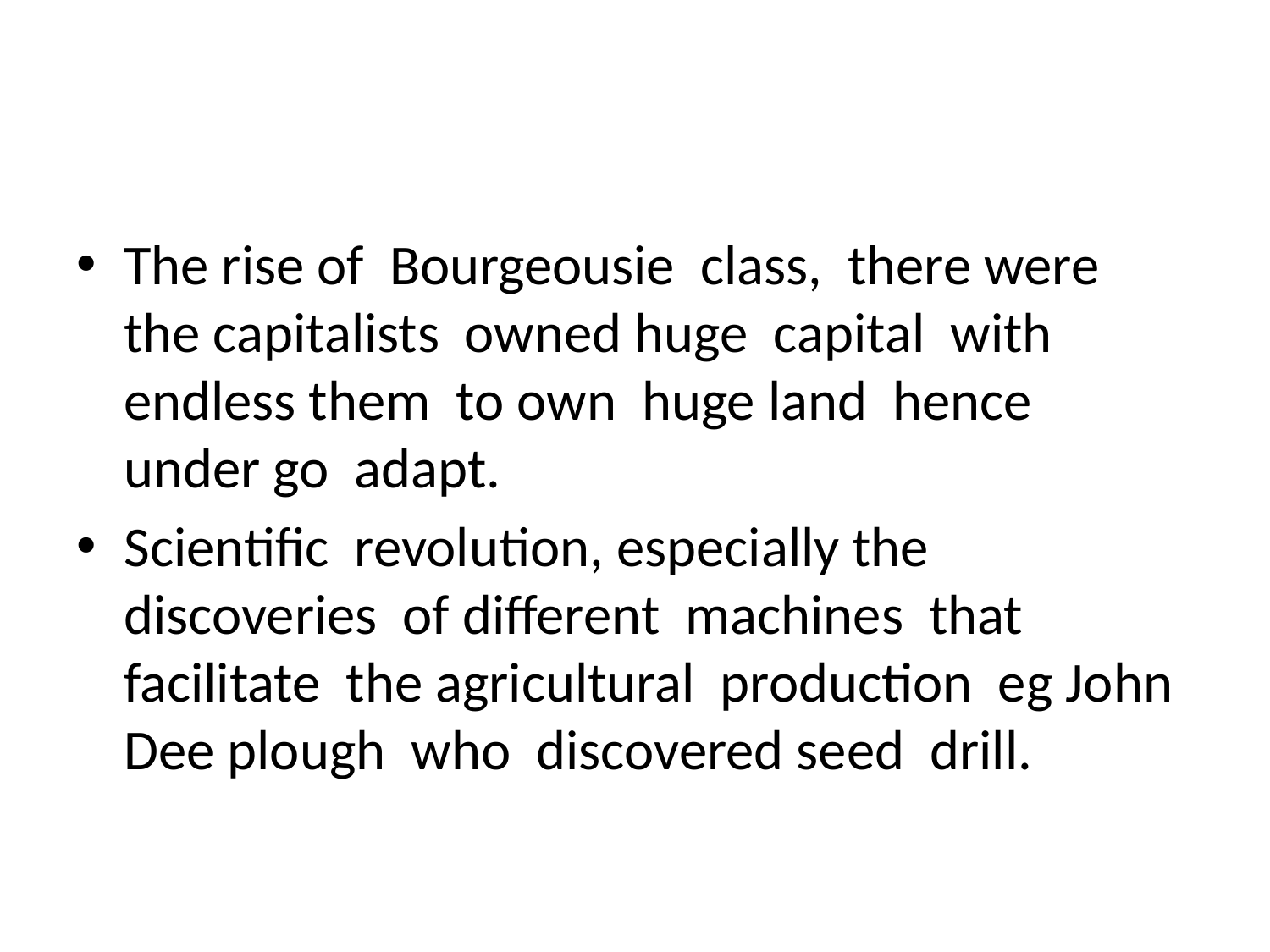

#
The rise of  Bourgeousie  class,  there were  the capitalists  owned huge  capital  with endless them  to own  huge land  hence  under go  adapt.
Scientific  revolution, especially the  discoveries  of different  machines  that facilitate  the agricultural  production  eg John Dee plough  who  discovered seed  drill.